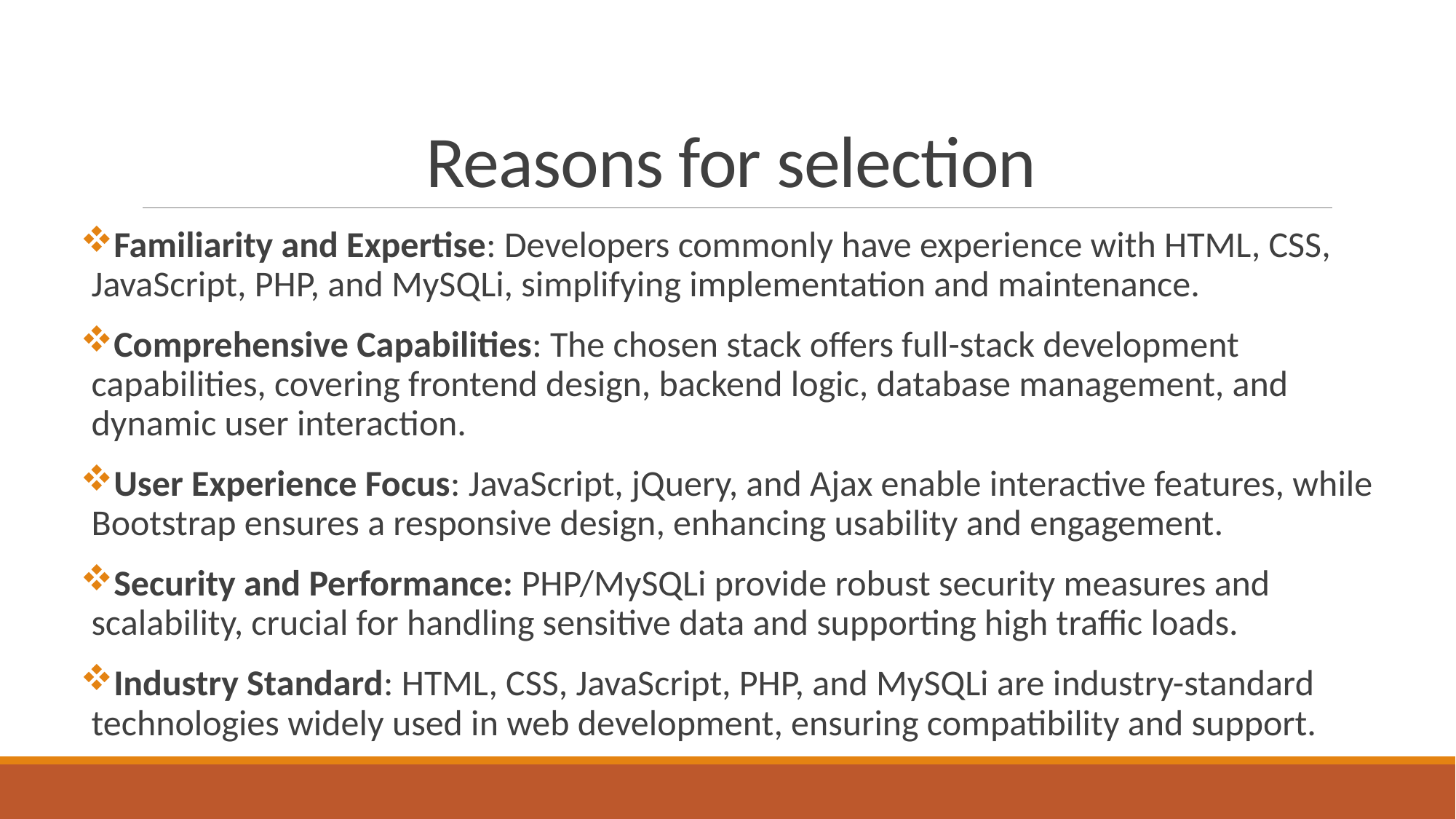

# Reasons for selection
Familiarity and Expertise: Developers commonly have experience with HTML, CSS, JavaScript, PHP, and MySQLi, simplifying implementation and maintenance.
Comprehensive Capabilities: The chosen stack offers full-stack development capabilities, covering frontend design, backend logic, database management, and dynamic user interaction.
User Experience Focus: JavaScript, jQuery, and Ajax enable interactive features, while Bootstrap ensures a responsive design, enhancing usability and engagement.
Security and Performance: PHP/MySQLi provide robust security measures and scalability, crucial for handling sensitive data and supporting high traffic loads.
Industry Standard: HTML, CSS, JavaScript, PHP, and MySQLi are industry-standard technologies widely used in web development, ensuring compatibility and support.